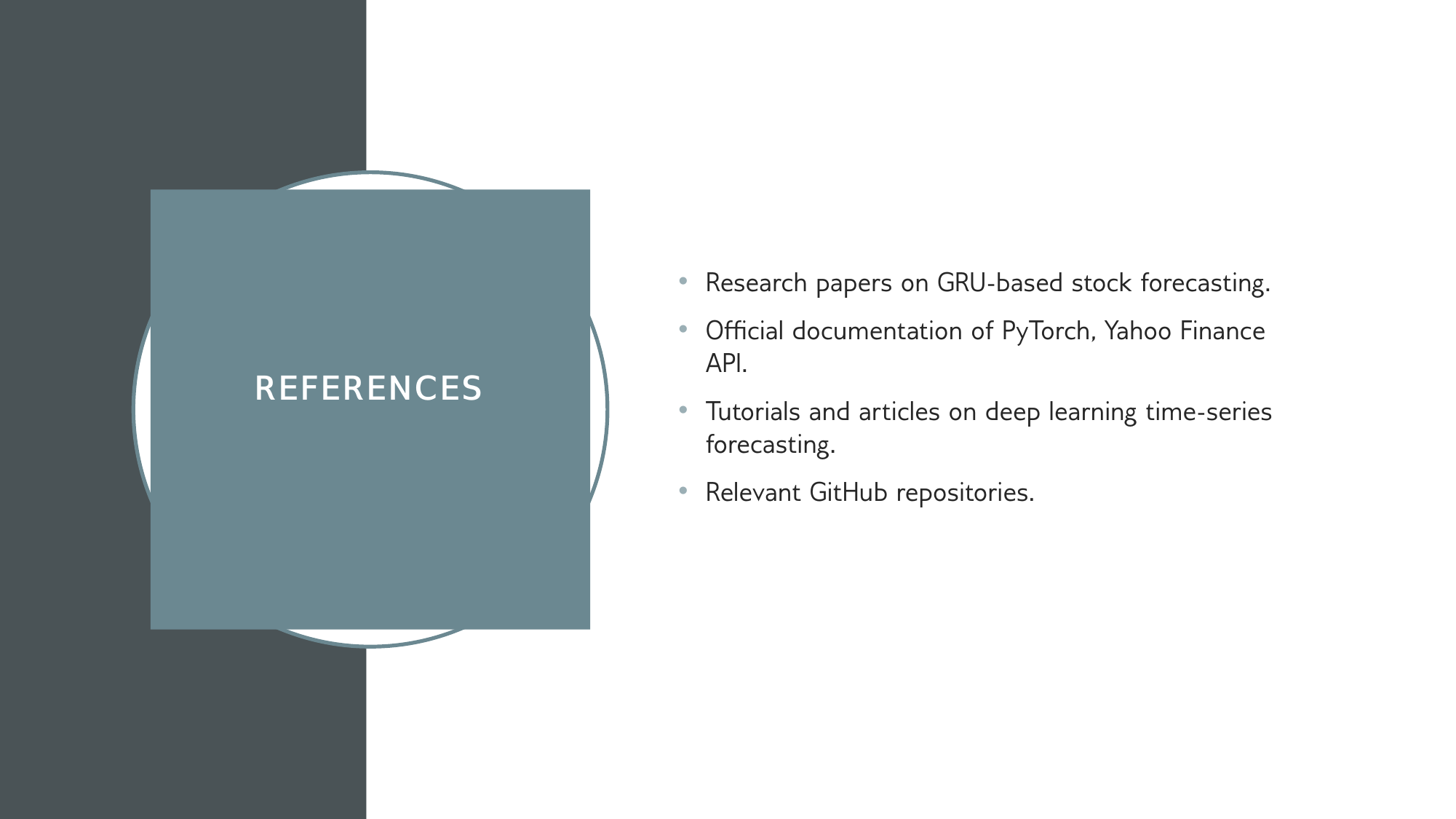

Research papers on GRU-based stock forecasting.
Official documentation of PyTorch, Yahoo Finance API.
Tutorials and articles on deep learning time-series forecasting.
Relevant GitHub repositories.

# References